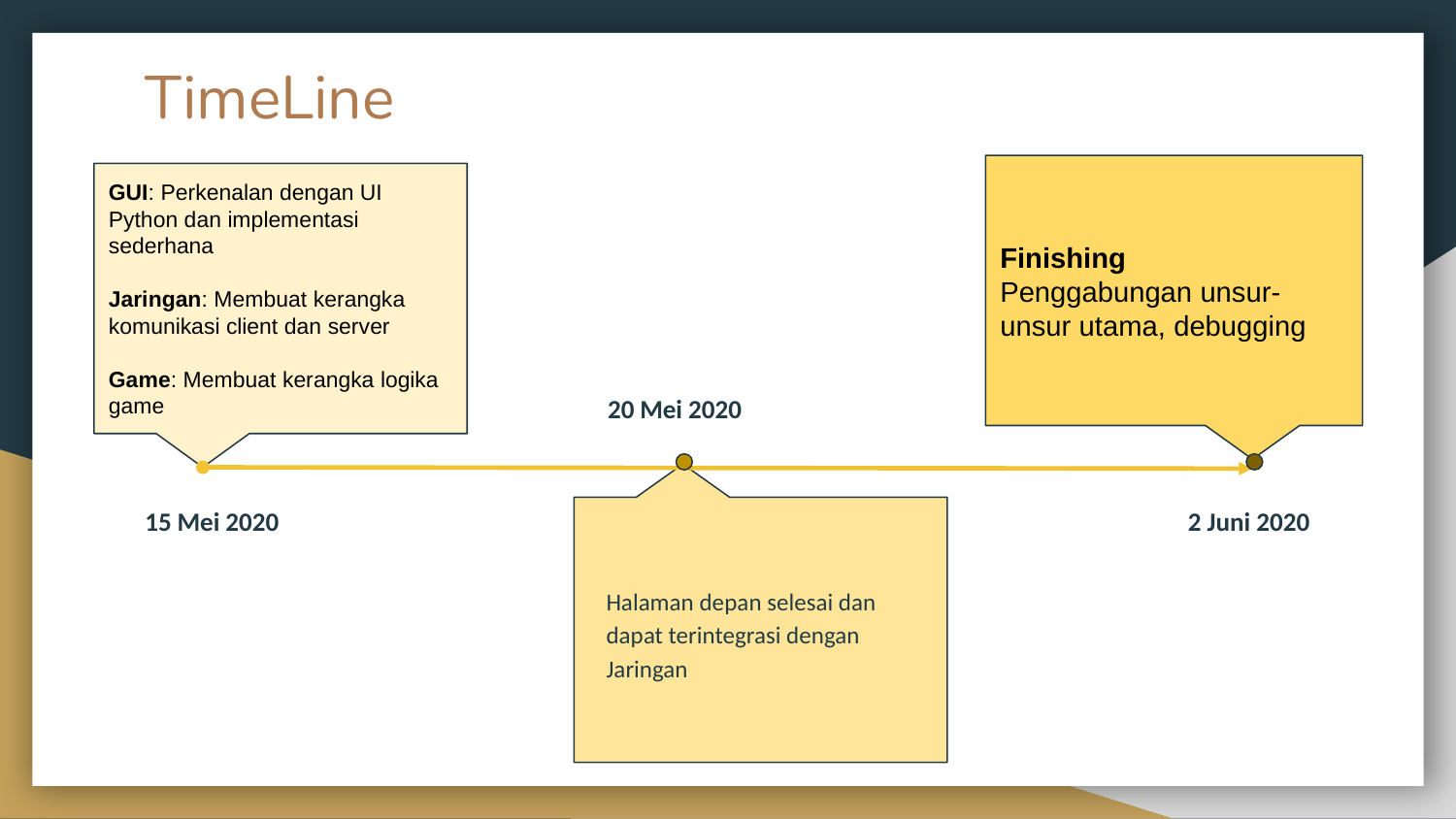

# TimeLine
Finishing
Penggabungan unsur-unsur utama, debugging
GUI: Perkenalan dengan UI Python dan implementasi sederhana

Jaringan: Membuat kerangka komunikasi client dan server

Game: Membuat kerangka logika game
20 Mei 2020

15 Mei 2020
2 Juni 2020

Halaman depan selesai dan dapat terintegrasi dengan Jaringan